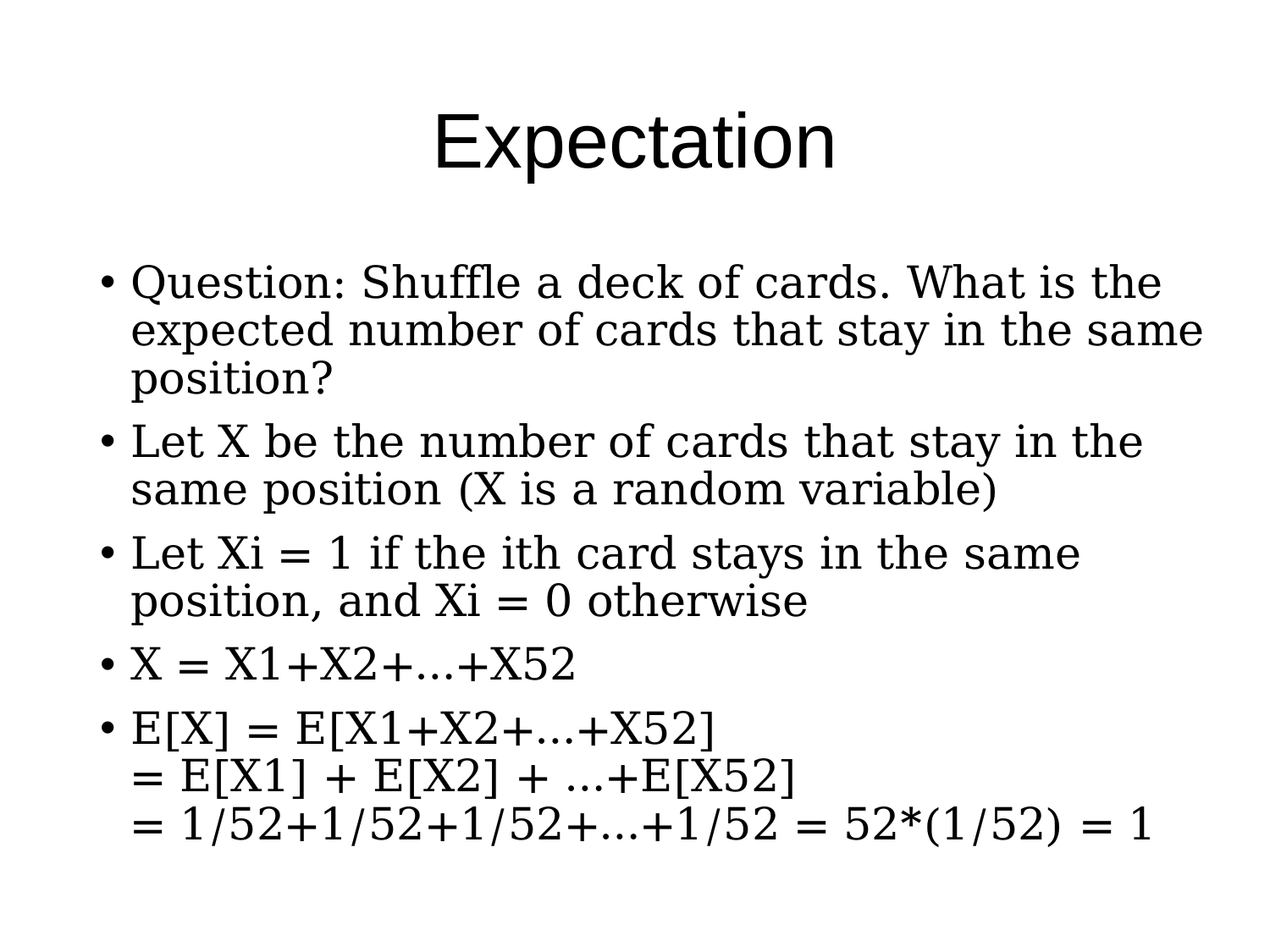

# Expectation
Question: Shuffle a deck of cards. What is the expected number of cards that stay in the same position?
Let X be the number of cards that stay in the same position (X is a random variable)
Let Xi = 1 if the ith card stays in the same position, and Xi = 0 otherwise
X = X1+X2+…+X52
E[X] = E[X1+X2+…+X52]
= E[X1] + E[X2] + …+E[X52]
= 1/52+1/52+1/52+…+1/52 = 52*(1/52) = 1